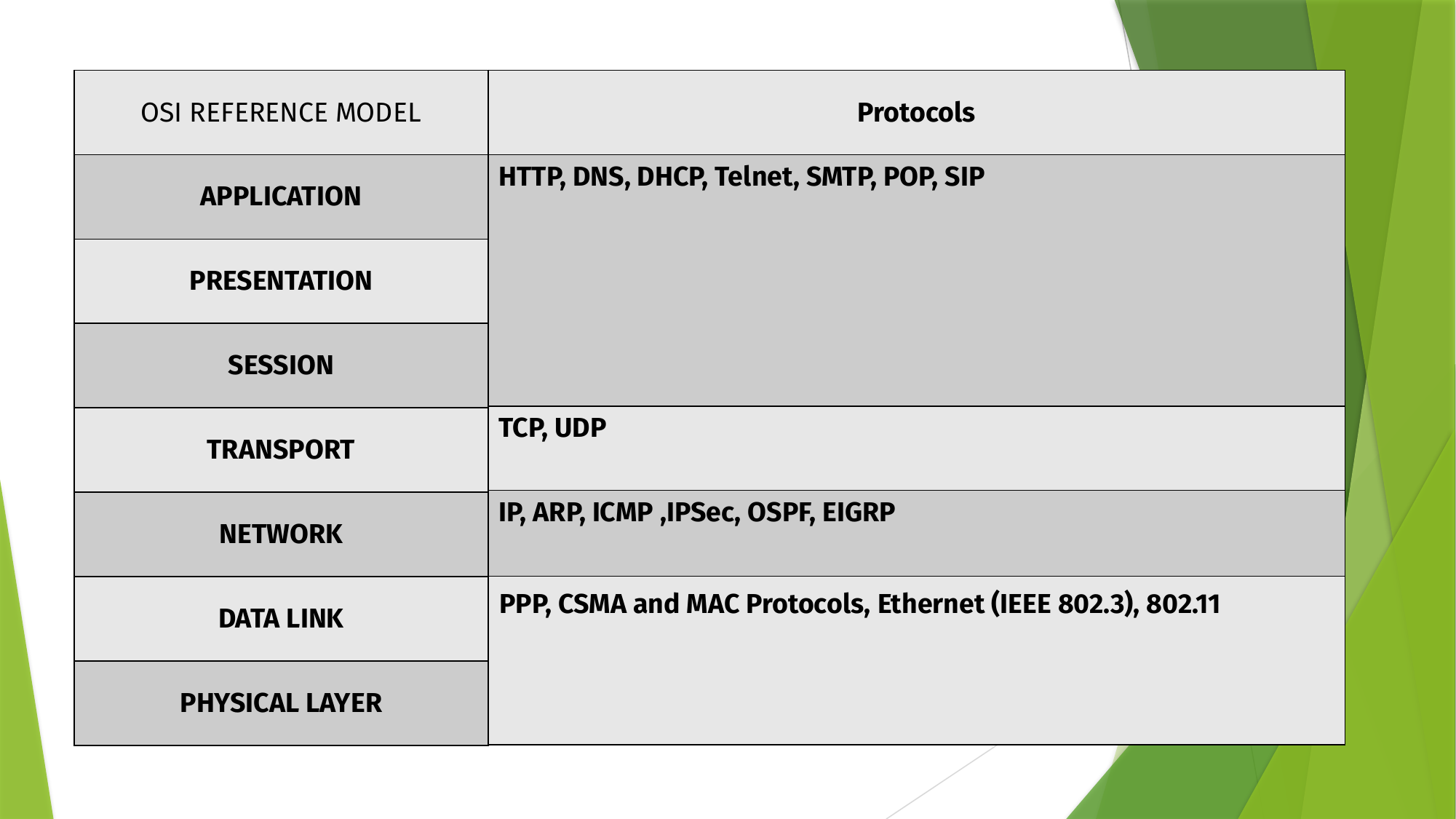

| OSI REFERENCE MODEL |
| --- |
| APPLICATION |
| PRESENTATION |
| SESSION |
| TRANSPORT |
| NETWORK |
| DATA LINK |
| PHYSICAL LAYER |
| Protocols |
| --- |
| HTTP, DNS, DHCP, Telnet, SMTP, POP, SIP |
| TCP, UDP |
| IP, ARP, ICMP ,IPSec, OSPF, EIGRP |
| PPP, CSMA and MAC Protocols, Ethernet (IEEE 802.3), 802.11 |